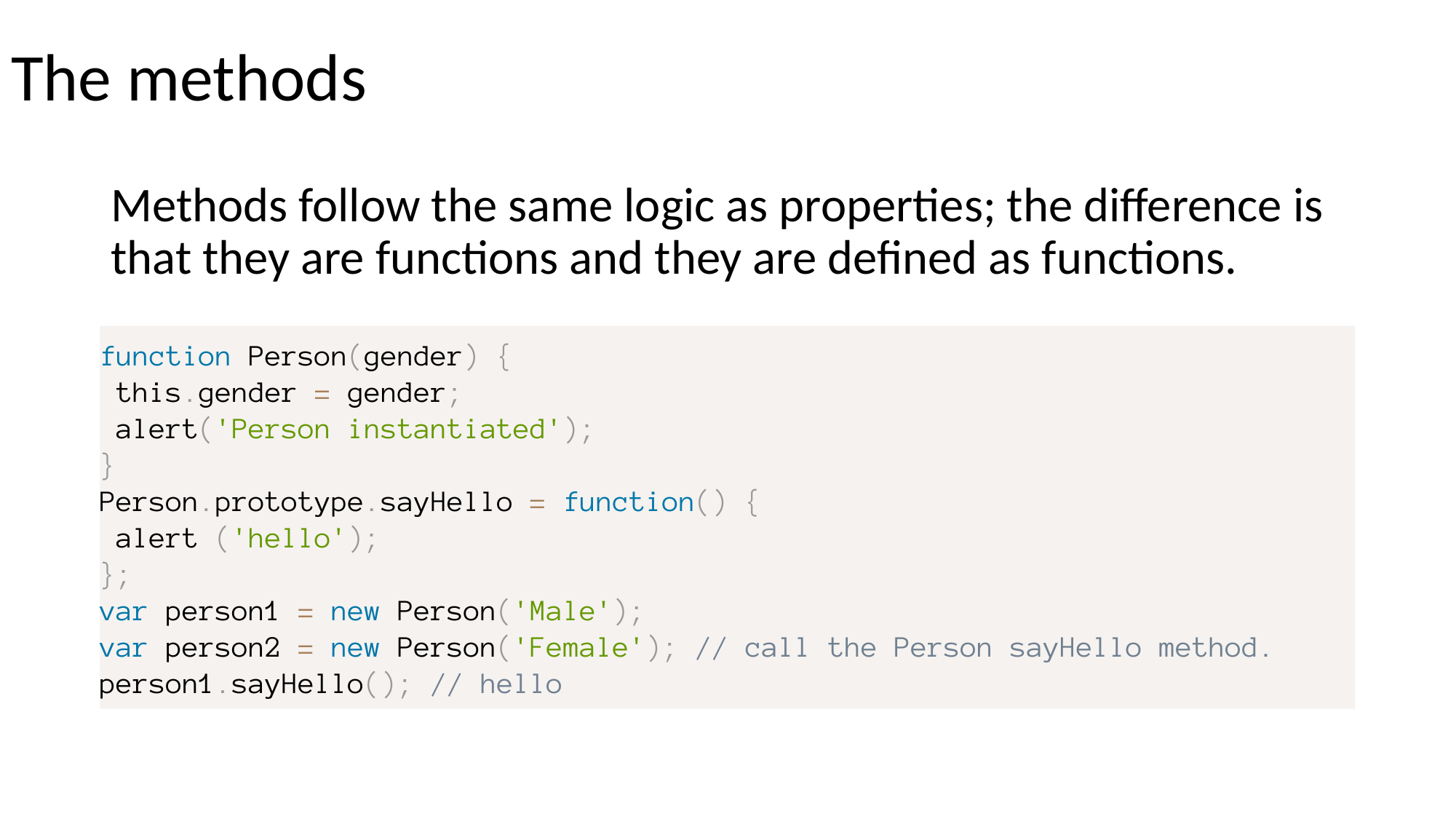

# The methods
Methods follow the same logic as properties; the difference is that they are functions and they are defined as functions.
function Person(gender) {
 this.gender = gender;
 alert('Person instantiated');
}
Person.prototype.sayHello = function() {
 alert ('hello');
};
var person1 = new Person('Male');
var person2 = new Person('Female'); // call the Person sayHello method.
person1.sayHello(); // hello